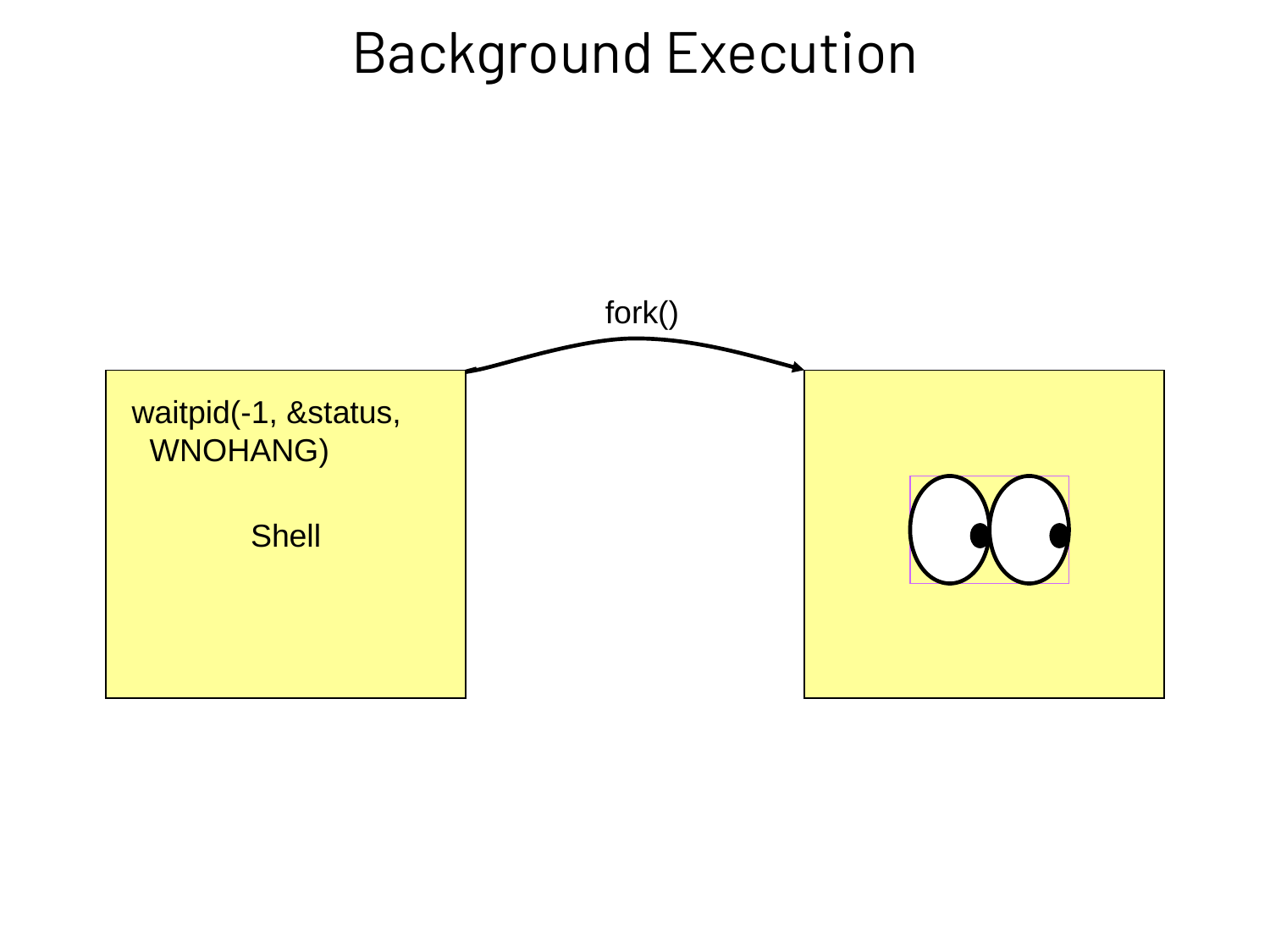

# Background Execution
fork()

Shell
Shell
waitpid(-1, &status,
  WNOHANG)